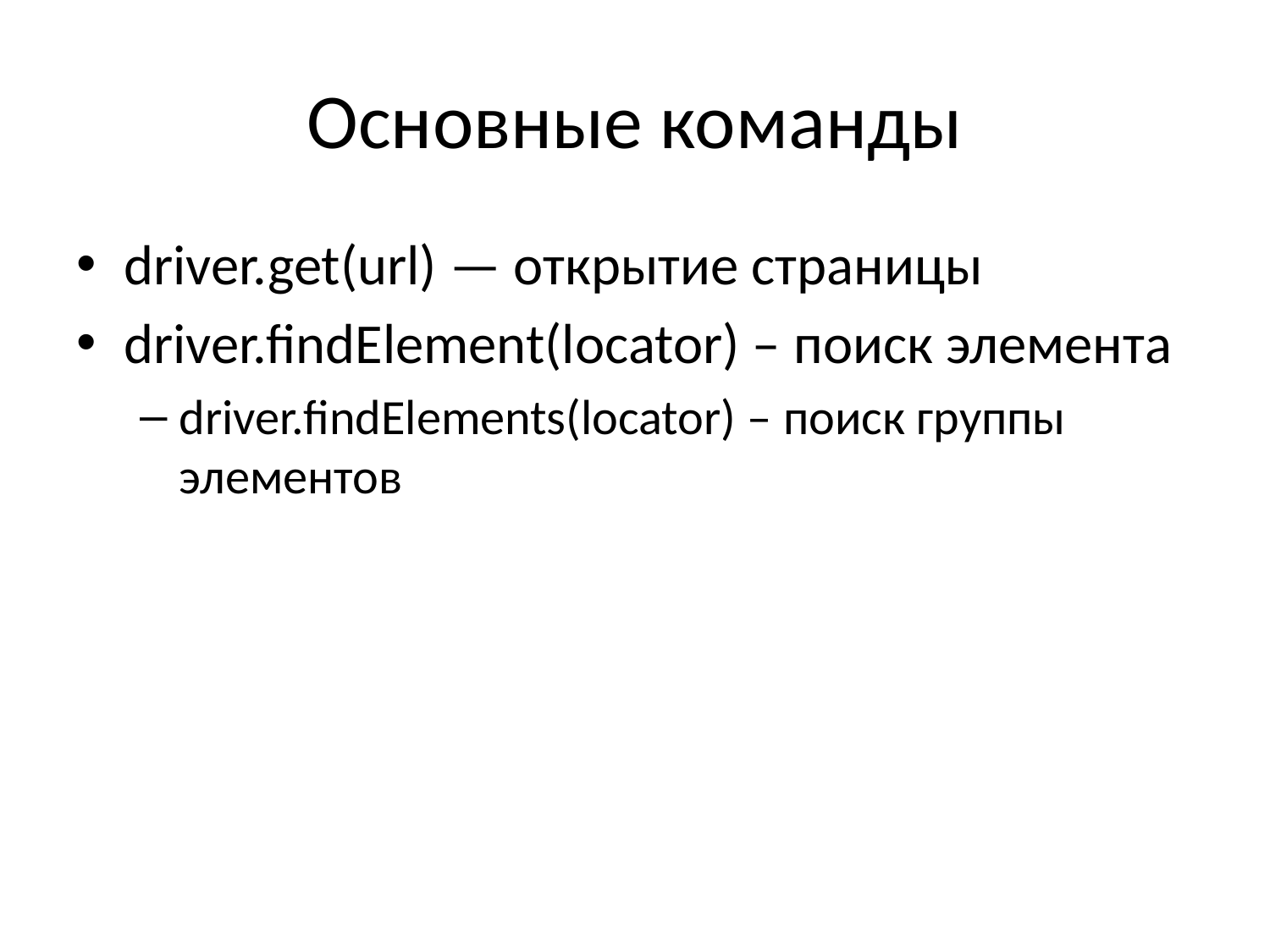

# Основные команды
driver.get(url) — открытие страницы
driver.findElement(locator) – поиск элемента
driver.findElements(locator) – поиск группы элементов